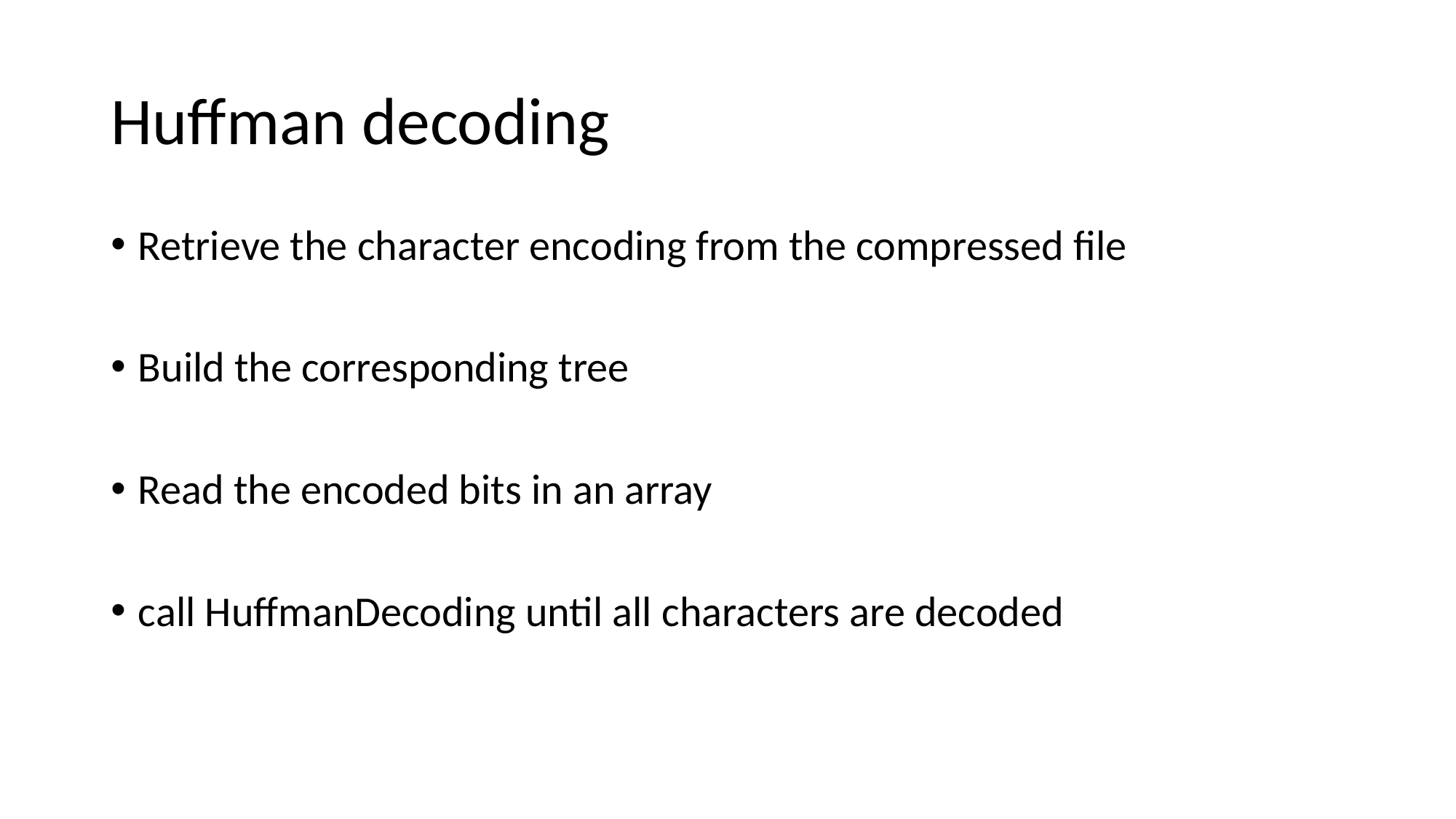

# Huffman decoding
Retrieve the character encoding from the compressed file

Build the corresponding tree

Read the encoded bits in an array

call HuffmanDecoding until all characters are decoded